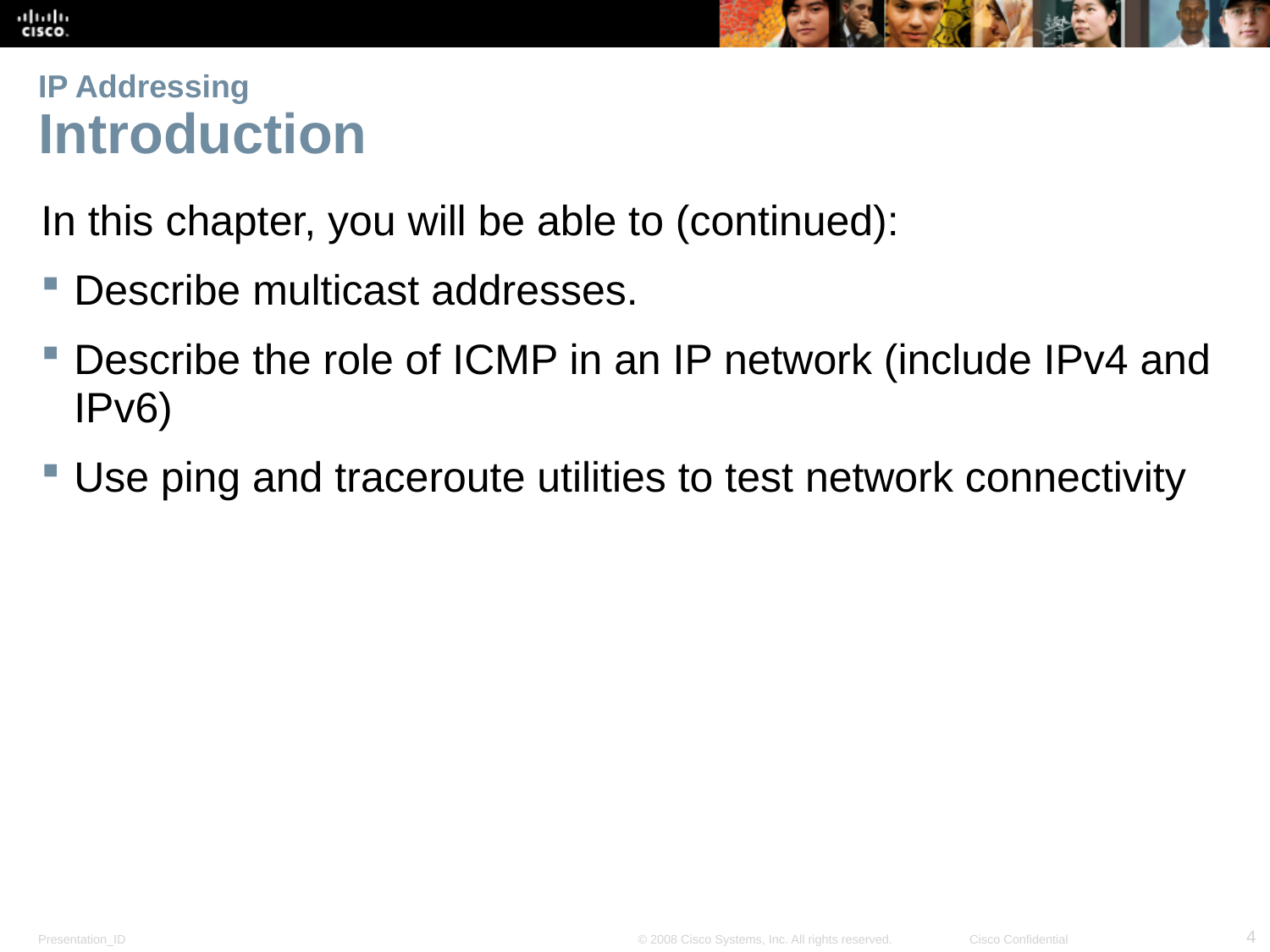

# IP Addressing Introduction
In this chapter, you will be able to (continued):
Describe multicast addresses.
Describe the role of ICMP in an IP network (include IPv4 and IPv6)
Use ping and traceroute utilities to test network connectivity